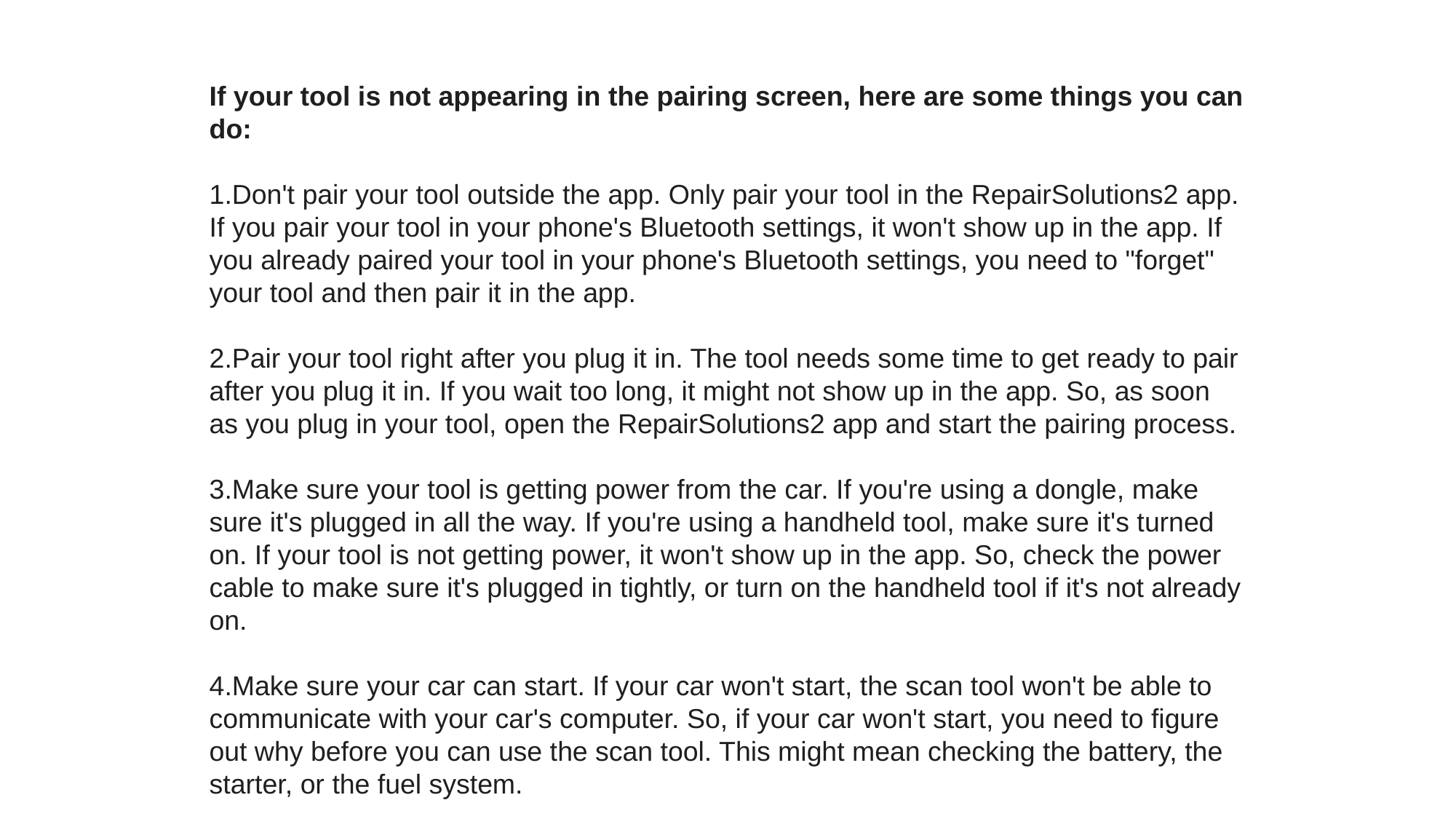

If your tool is not appearing in the pairing screen, here are some things you can do:

Don't pair your tool outside the app. Only pair your tool in the RepairSolutions2 app. If you pair your tool in your phone's Bluetooth settings, it won't show up in the app. If you already paired your tool in your phone's Bluetooth settings, you need to "forget" your tool and then pair it in the app.

Pair your tool right after you plug it in. The tool needs some time to get ready to pair after you plug it in. If you wait too long, it might not show up in the app. So, as soon as you plug in your tool, open the RepairSolutions2 app and start the pairing process.

Make sure your tool is getting power from the car. If you're using a dongle, make sure it's plugged in all the way. If you're using a handheld tool, make sure it's turned on. If your tool is not getting power, it won't show up in the app. So, check the power cable to make sure it's plugged in tightly, or turn on the handheld tool if it's not already on.

Make sure your car can start. If your car won't start, the scan tool won't be able to communicate with your car's computer. So, if your car won't start, you need to figure out why before you can use the scan tool. This might mean checking the battery, the starter, or the fuel system.